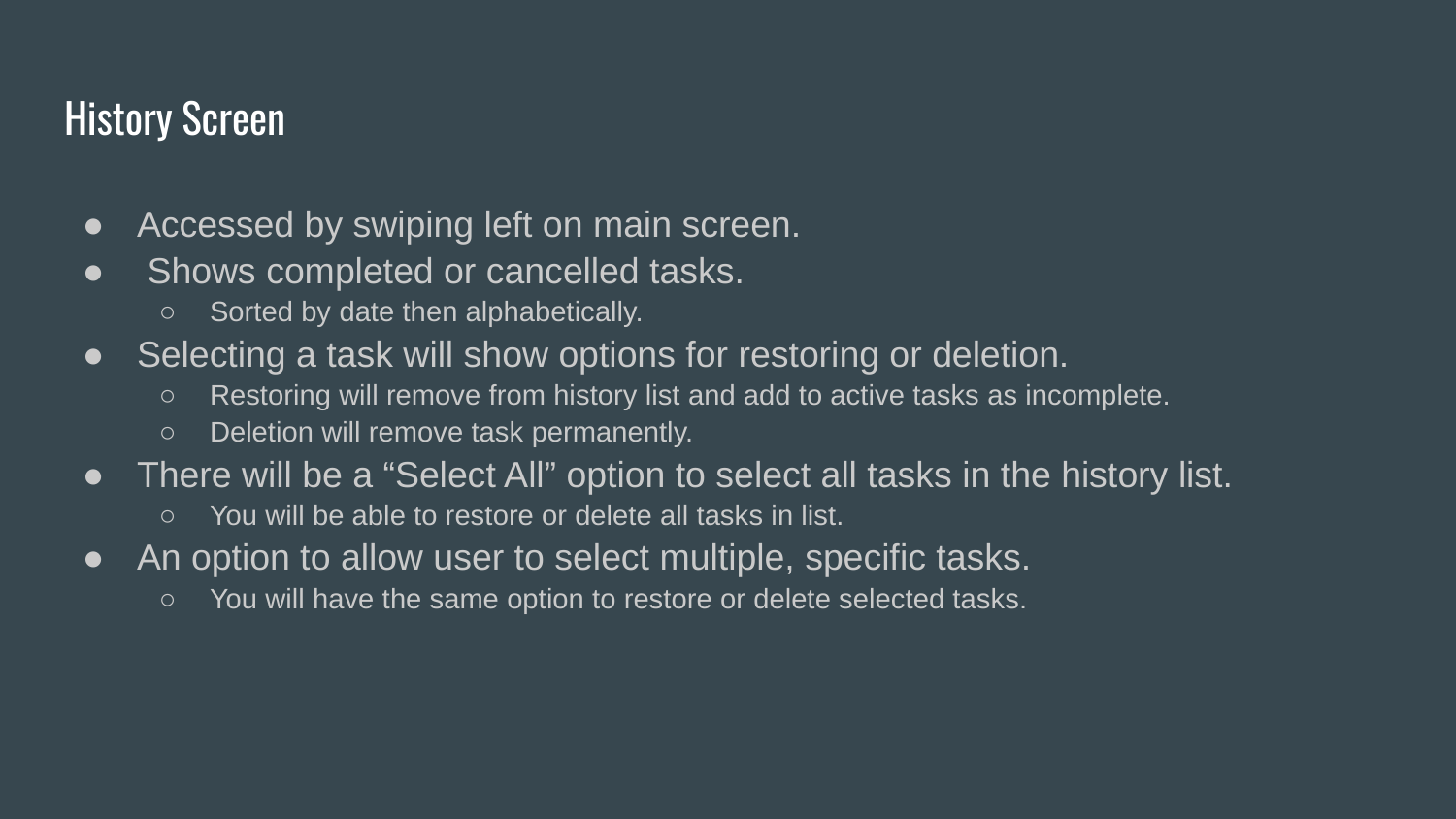

# History Screen
Accessed by swiping left on main screen.
 Shows completed or cancelled tasks.
Sorted by date then alphabetically.
Selecting a task will show options for restoring or deletion.
Restoring will remove from history list and add to active tasks as incomplete.
Deletion will remove task permanently.
There will be a “Select All” option to select all tasks in the history list.
You will be able to restore or delete all tasks in list.
An option to allow user to select multiple, specific tasks.
You will have the same option to restore or delete selected tasks.